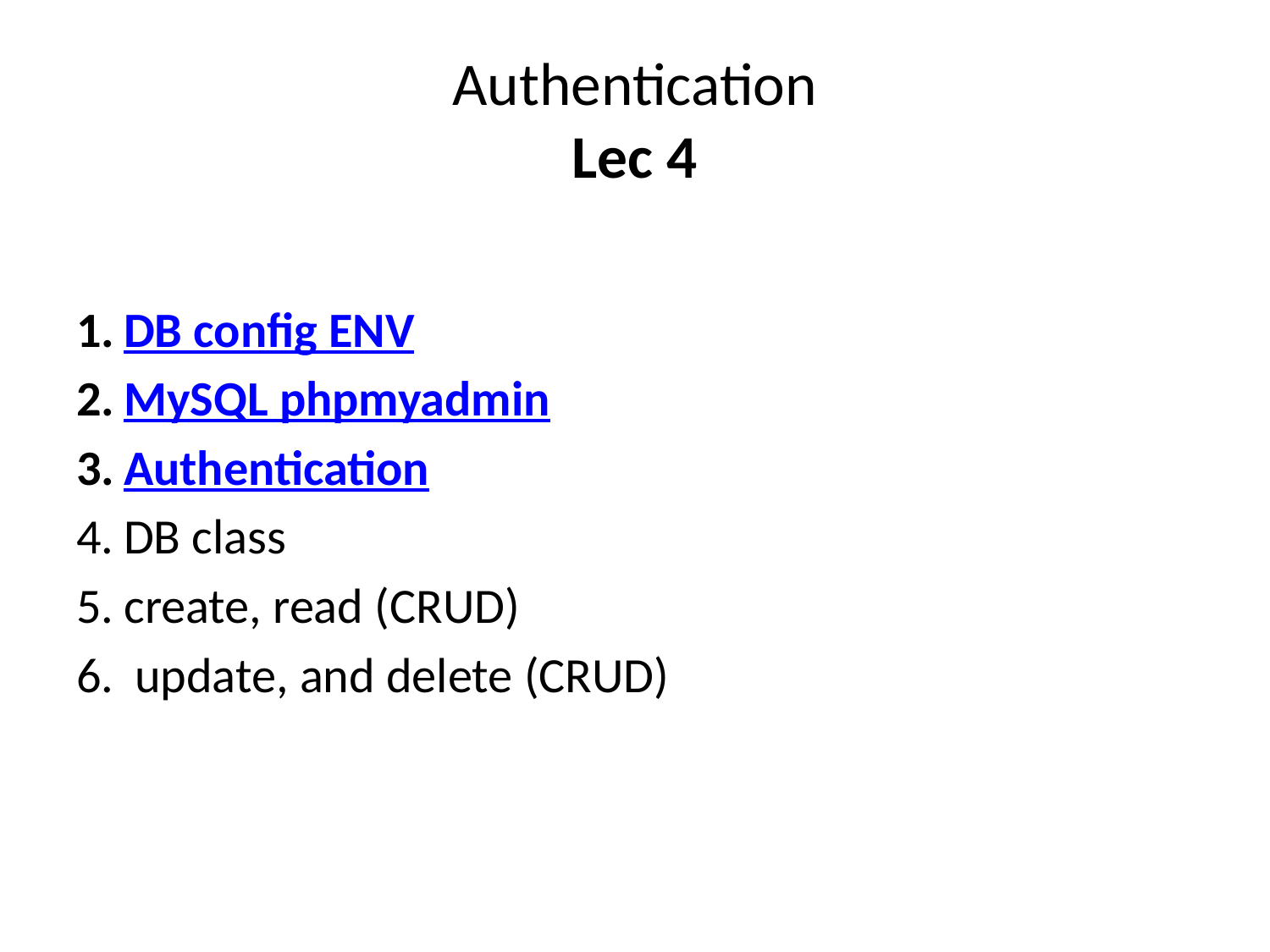

# Authentication Lec 4

DB config ENV
MySQL phpmyadmin
Authentication
DB class
create, read (CRUD)
 update, and delete (CRUD)